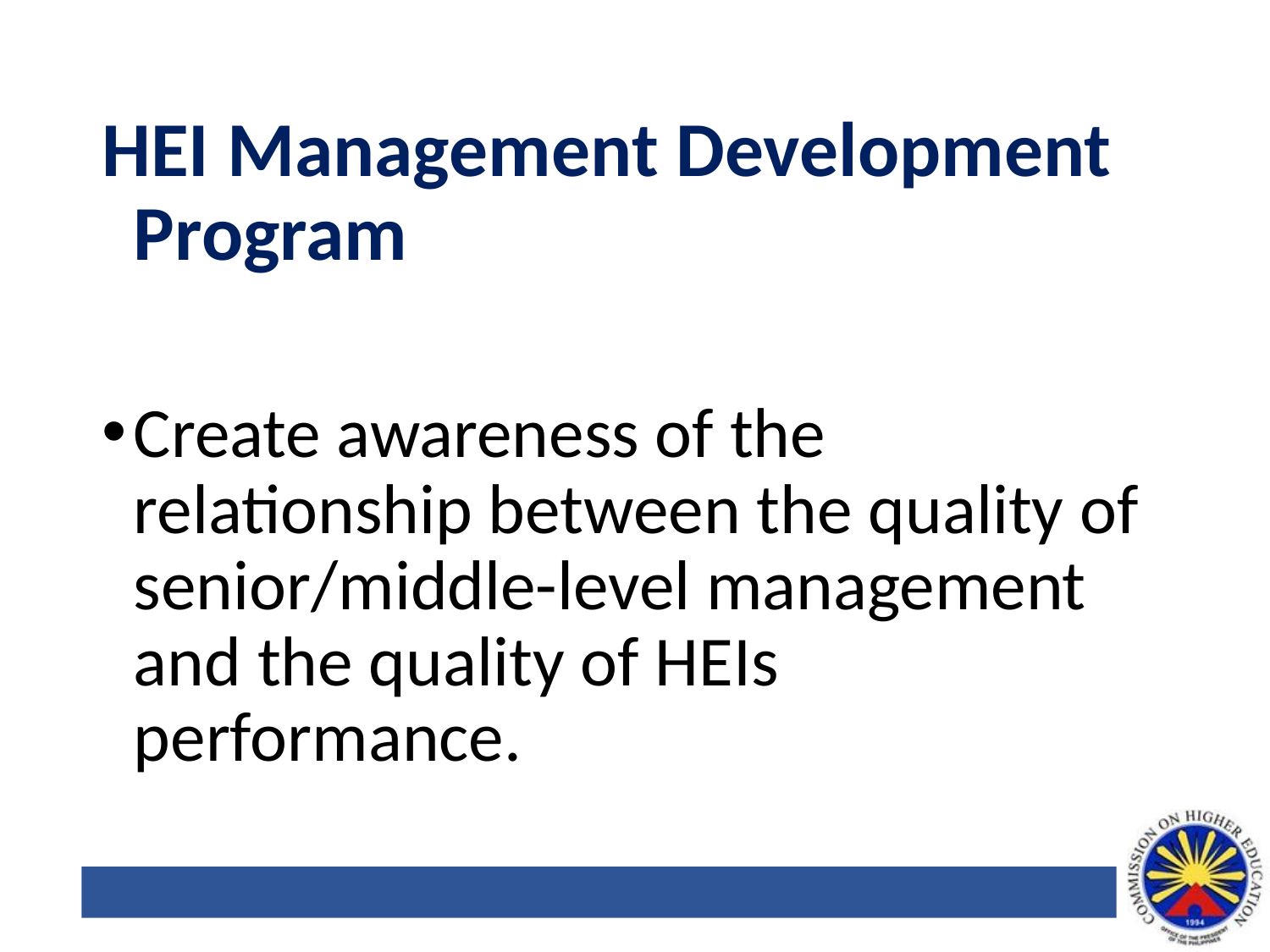

HEI Management Development Program

Create awareness of the relationship between the quality of senior/middle-level management and the quality of HEIs performance.